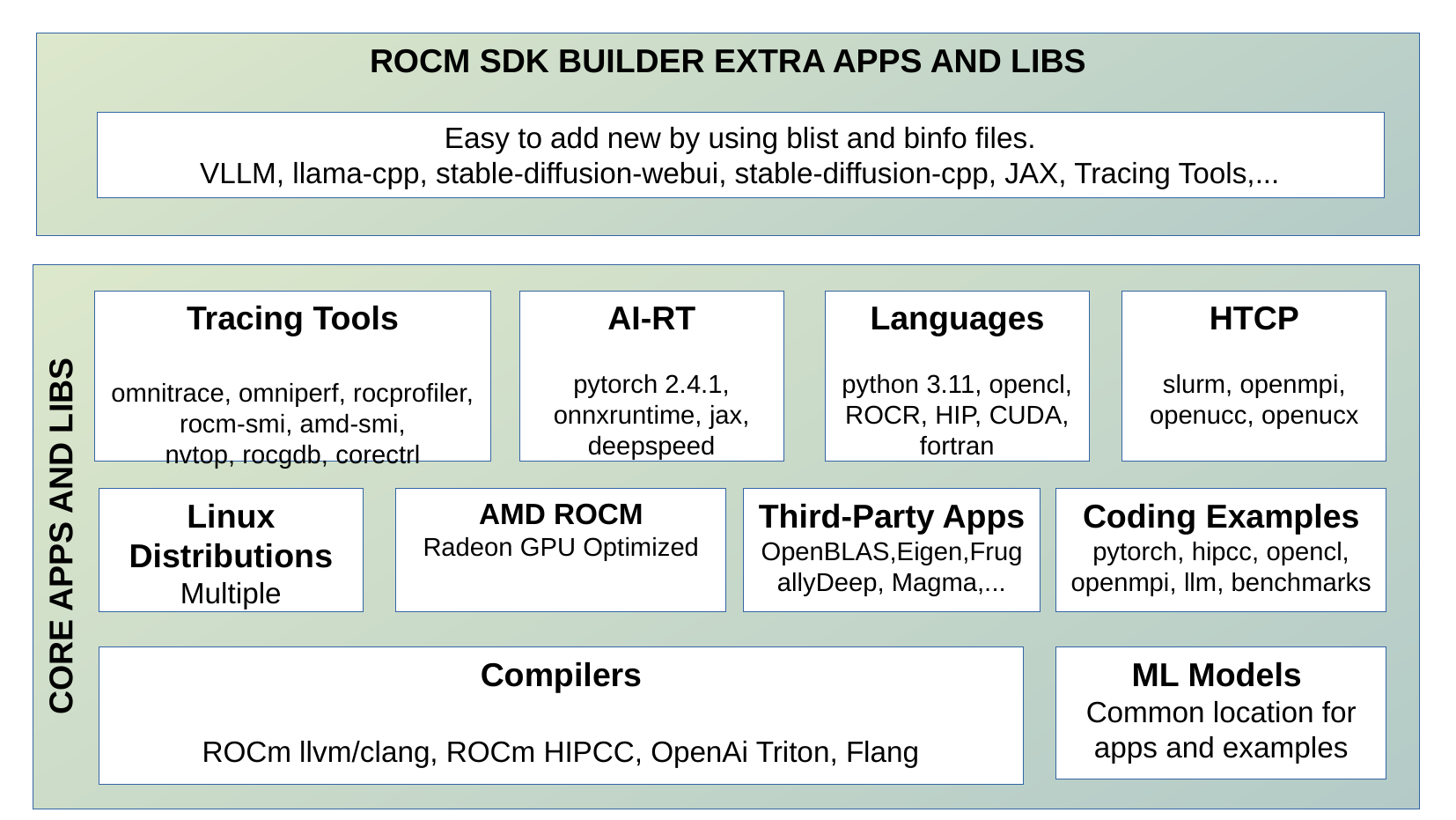

CORE APPS AND LIBS
ROCM SDK BUILDER EXTRA APPS AND LIBS

Easy to add new by using blist and binfo files.
VLLM, llama-cpp, stable-diffusion-webui, stable-diffusion-cpp, JAX, Tracing Tools,...
Tracing Tools

omnitrace, omniperf, rocprofiler,
rocm-smi, amd-smi,
nvtop, rocgdb, corectrl

AI-RT

pytorch 2.4.1, onnxruntime, jax,
deepspeed
Languages

python 3.11, opencl, ROCR, HIP, CUDA, fortran
HTCP

slurm, openmpi,
openucc, openucx
Linux Distributions Multiple
AMD ROCM
Radeon GPU Optimized
Third-Party Apps
OpenBLAS,Eigen,FrugallyDeep, Magma,...
Coding Examples
pytorch, hipcc, opencl, openmpi, llm, benchmarks
Compilers

ROCm llvm/clang, ROCm HIPCC, OpenAi Triton, Flang
ML Models
Common location for apps and examples